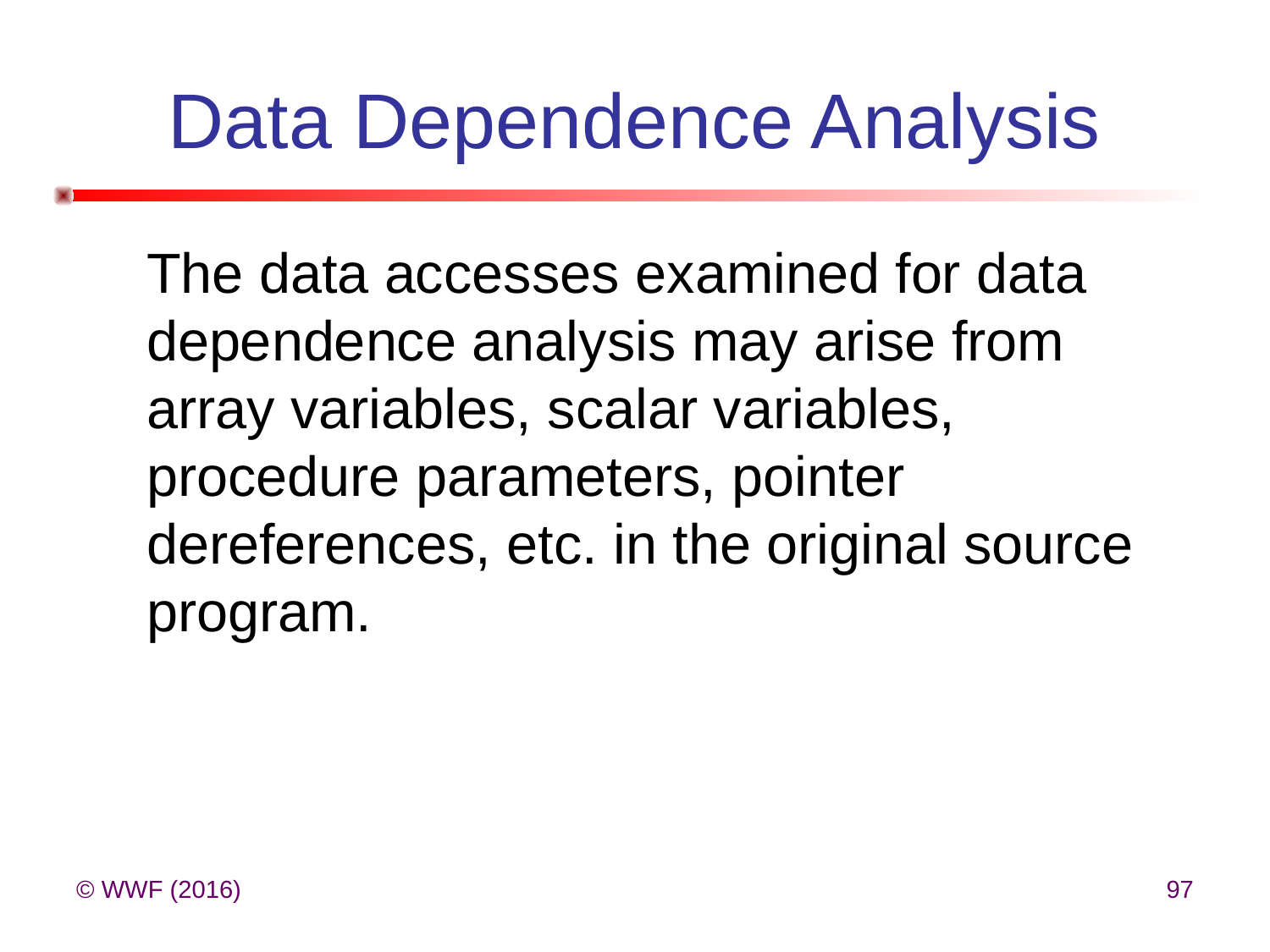

# Data Dependence Analysis
The data accesses examined for data dependence analysis may arise from array variables, scalar variables, procedure parameters, pointer dereferences, etc. in the original source program.

© WWF (2016)
97